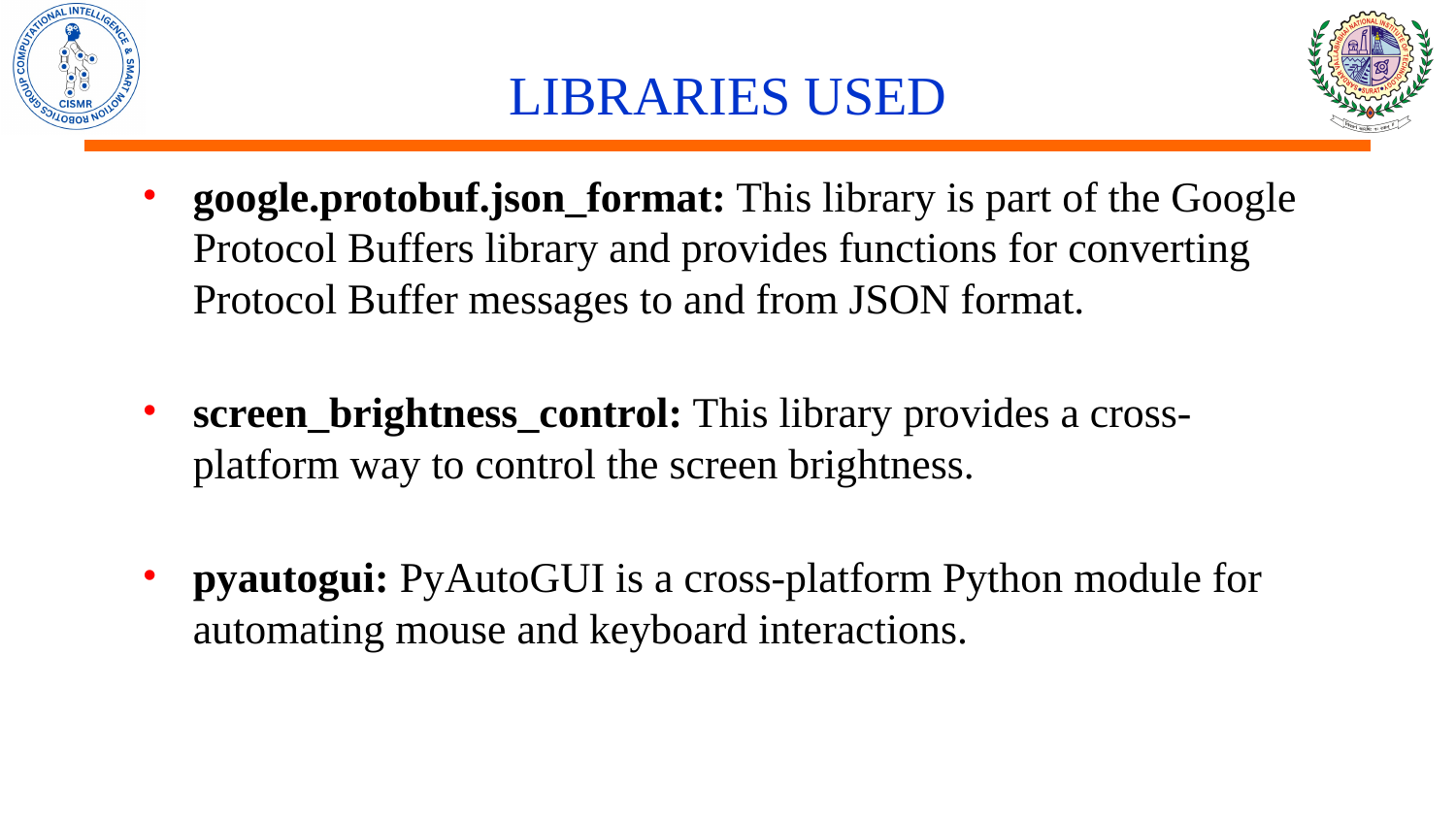

# LIBRARIES USED
google.protobuf.json_format: This library is part of the Google Protocol Buffers library and provides functions for converting Protocol Buffer messages to and from JSON format.

screen_brightness_control: This library provides a cross-platform way to control the screen brightness.

pyautogui: PyAutoGUI is a cross-platform Python module for automating mouse and keyboard interactions.